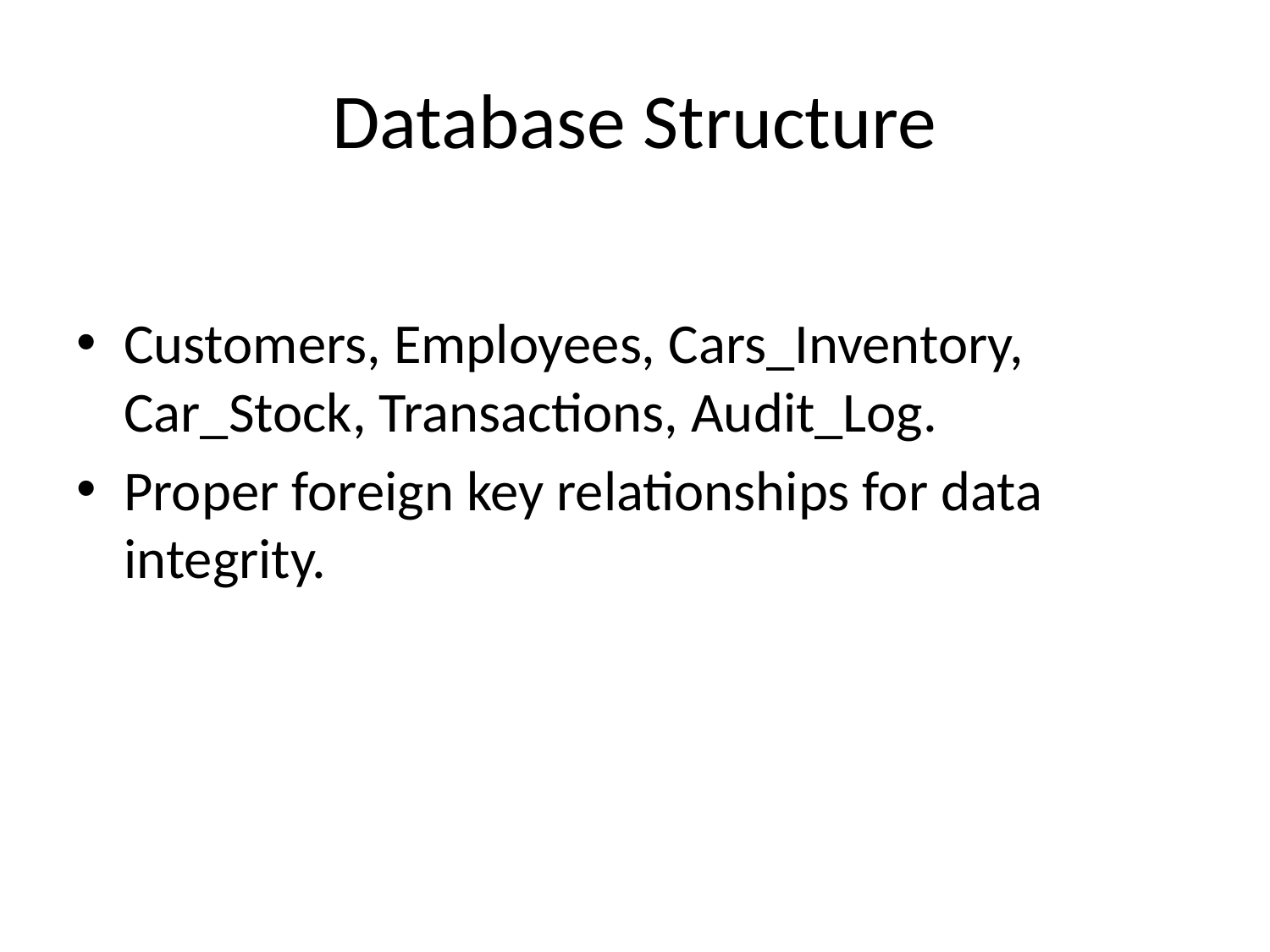

# Database Structure

Customers, Employees, Cars_Inventory, Car_Stock, Transactions, Audit_Log.
Proper foreign key relationships for data integrity.